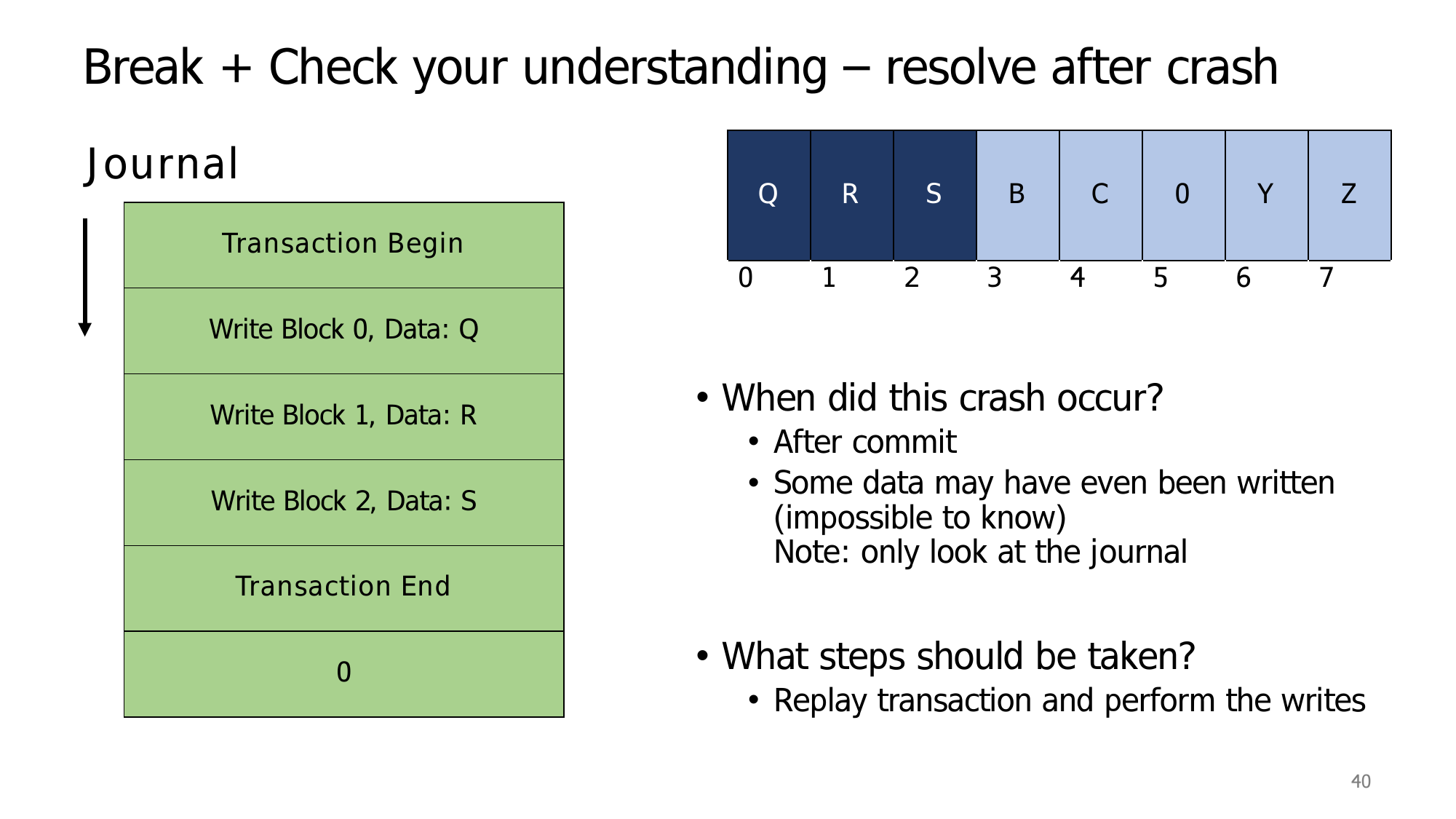

# Break + Check your understanding – resolve after crash
| Q | R | S | B | C | 0 | Y | Z |
| --- | --- | --- | --- | --- | --- | --- | --- |
| 0 | 1 | 2 | 3 | 4 | 5 | 6 | 7 |
Journal
| Transaction Begin |
| --- |
| Write Block 0, Data: Q |
| Write Block 1, Data: R |
| Write Block 2, Data: S |
| Transaction End |
| 0 |
When did this crash occur?
After commit
Some data may have even been written (impossible to know)
Note: only look at the journal

What steps should be taken?
Replay transaction and perform the writes

40